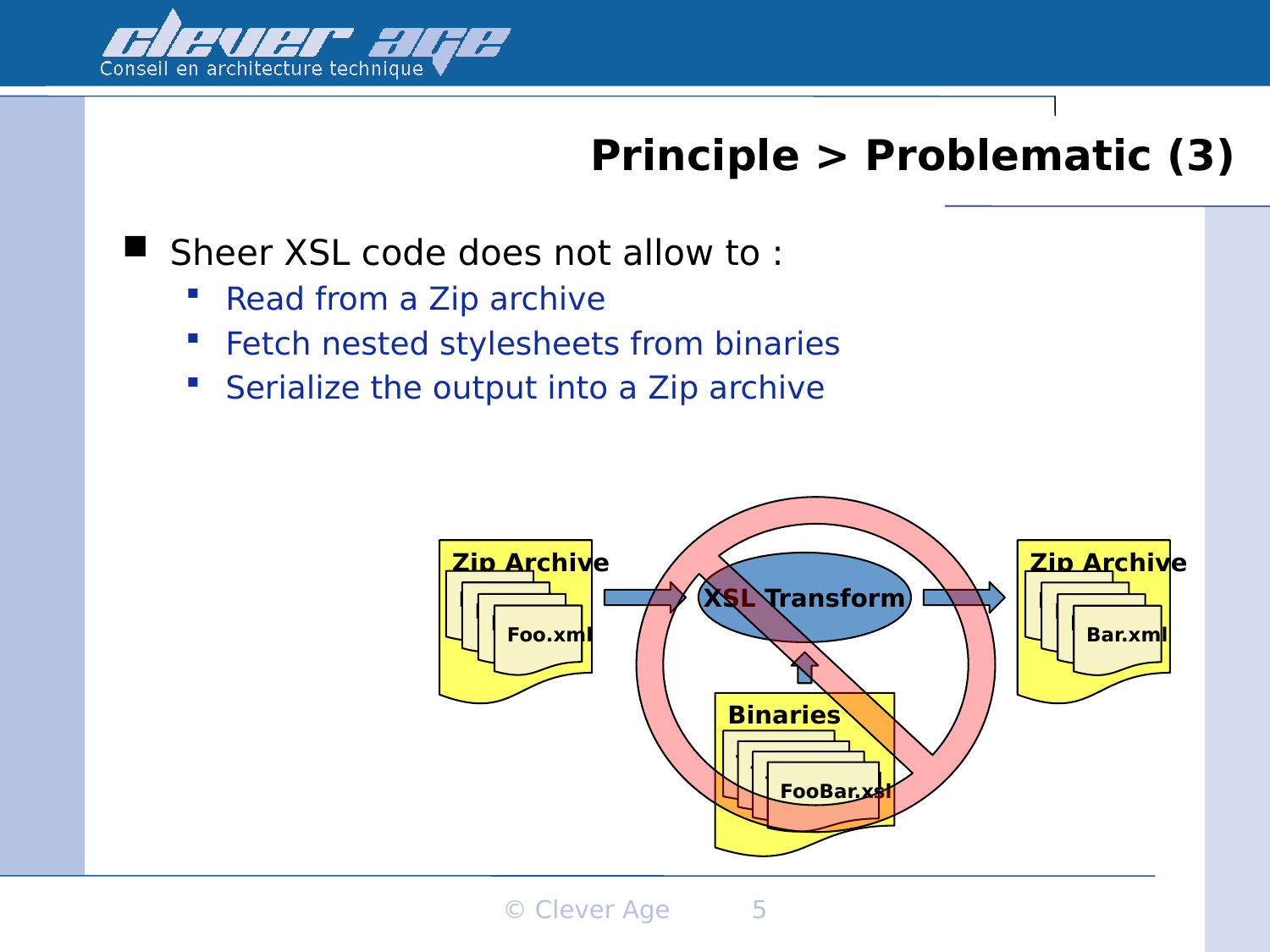

# Principle > Problematic (3)
Sheer XSL code does not allow to :
Read from a Zip archive
Fetch nested stylesheets from binaries
Serialize the output into a Zip archive

Zip Archive
Foo.xml
Foo.xml
Foo.xml
Foo.xml
Zip Archive
Bar.xml
Bar.xml
Bar.xml
Bar.xml
XSL Transform

Binaries
fooBar.xsl
fooBar.xsl
fooBar.xsl
FooBar.xsl